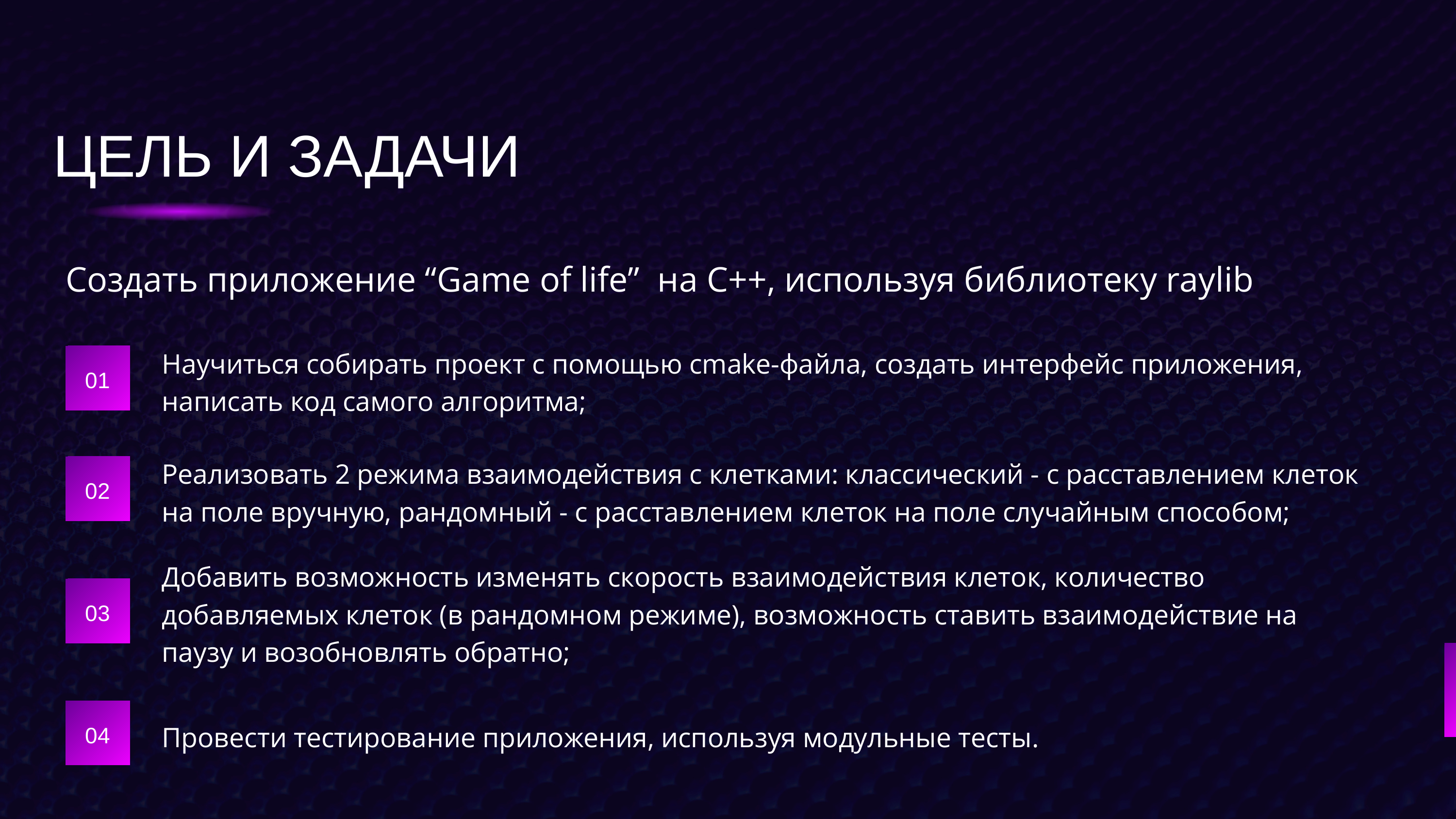

ЦЕЛЬ И ЗАДАЧИ

Создать приложение “Game of life”  на С++, используя библиотеку raylib
Научиться собирать проект с помощью cmake-файла, создать интерфейс приложения, написать код самого алгоритма;

01
Реализовать 2 режима взаимодействия с клетками: классический - с расставлением клеток на поле вручную, рандомный - с расставлением клеток на поле случайным способом;

02
Добавить возможность изменять скорость взаимодействия клеток, количество добавляемых клеток (в рандомном режиме), возможность ставить взаимодействие на паузу и возобновлять обратно;

03

Провести тестирование приложения, используя модульные тесты.
04